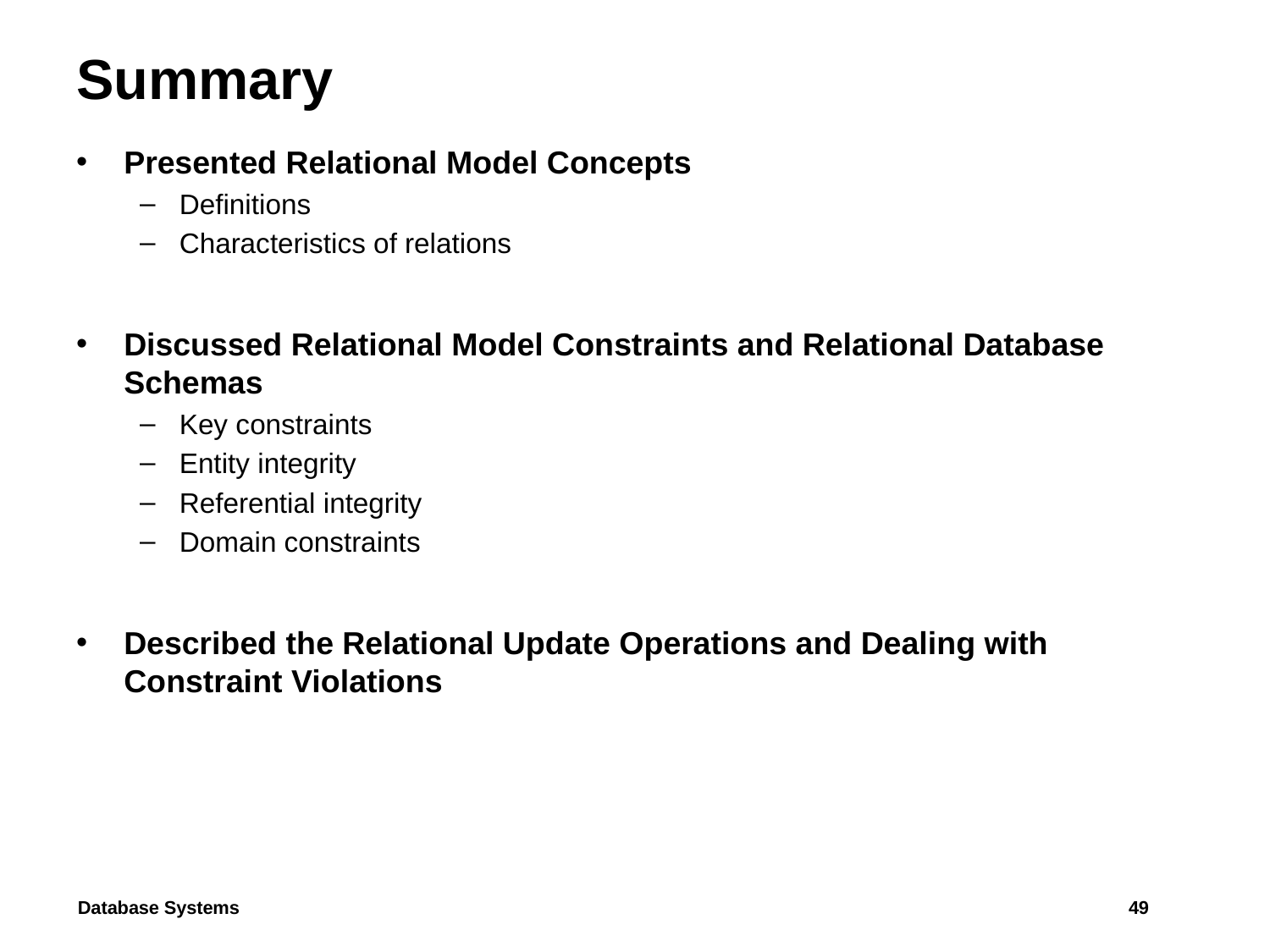

# Summary
Presented Relational Model Concepts
Definitions
Characteristics of relations

Discussed Relational Model Constraints and Relational Database Schemas
Key constraints
Entity integrity
Referential integrity
Domain constraints

Described the Relational Update Operations and Dealing with Constraint Violations